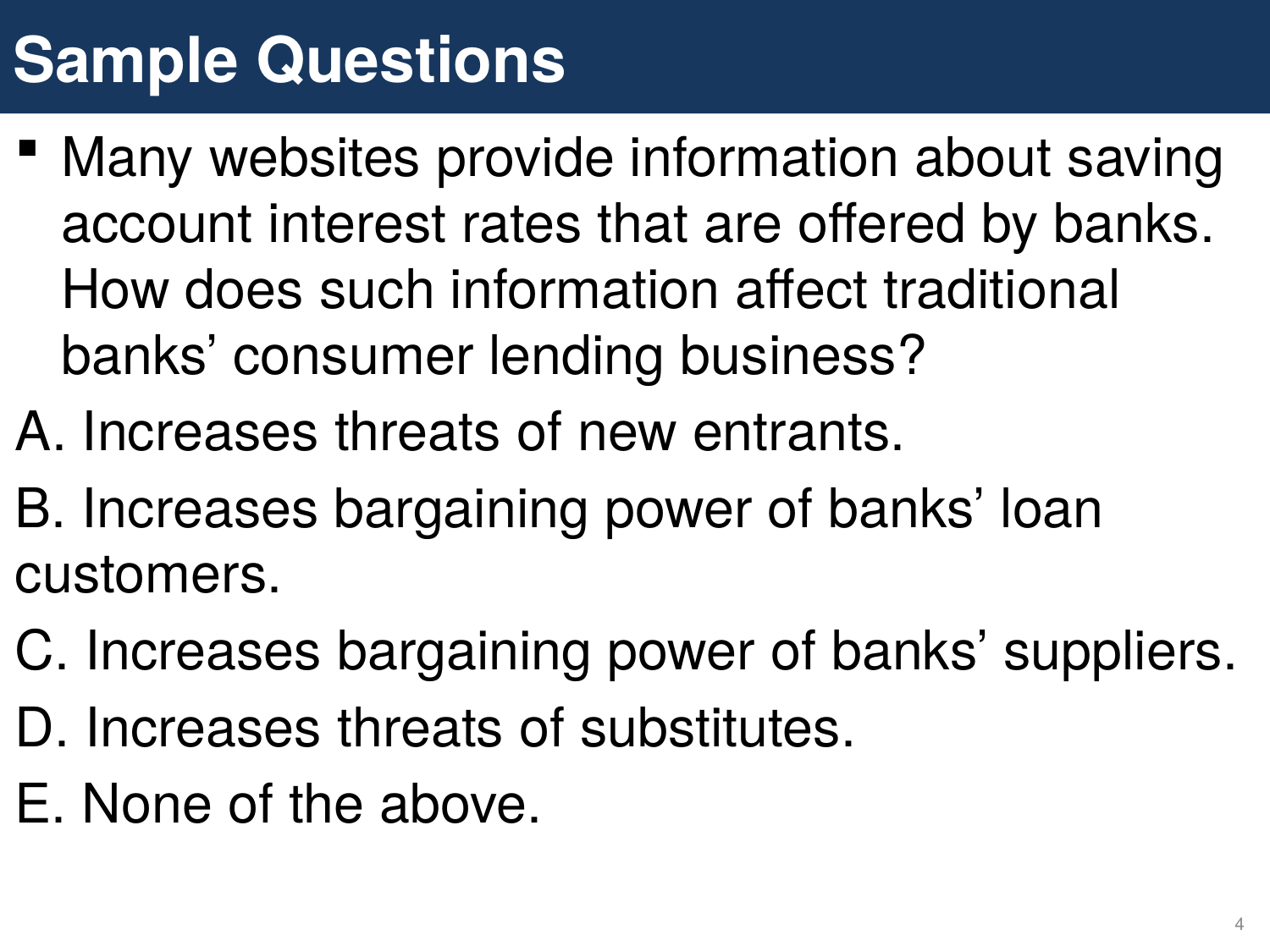

# Sample Questions
Many websites provide information about saving account interest rates that are offered by banks. How does such information affect traditional banks’ consumer lending business?
A. Increases threats of new entrants.
B. Increases bargaining power of banks’ loan customers.
C. Increases bargaining power of banks’ suppliers.
D. Increases threats of substitutes.
E. None of the above.

4